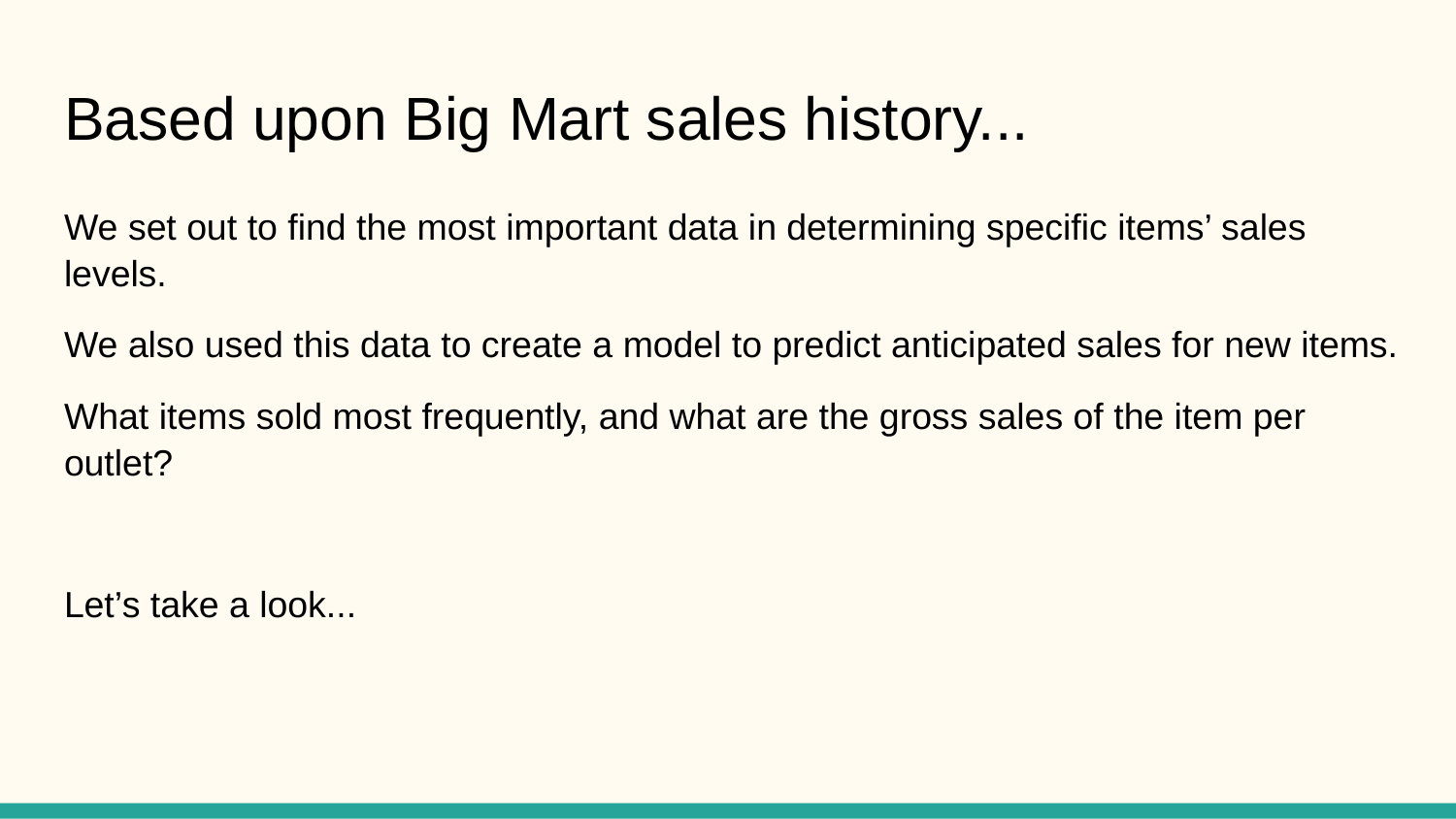

# Based upon Big Mart sales history...
We set out to find the most important data in determining specific items’ sales levels.
We also used this data to create a model to predict anticipated sales for new items.
What items sold most frequently, and what are the gross sales of the item per outlet?

Let’s take a look...